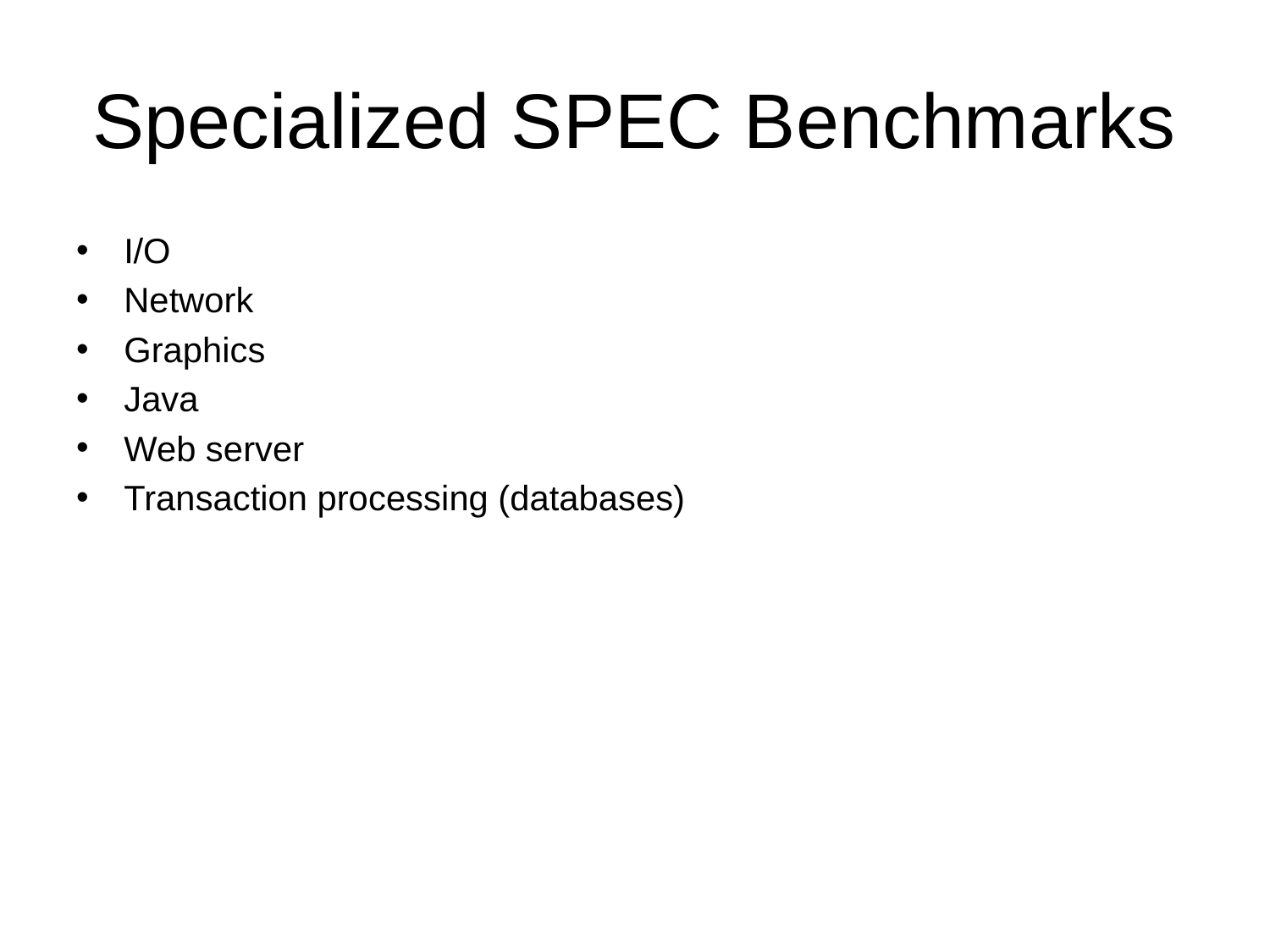

# Specialized SPEC Benchmarks
I/O
Network
Graphics
Java
Web server
Transaction processing (databases)